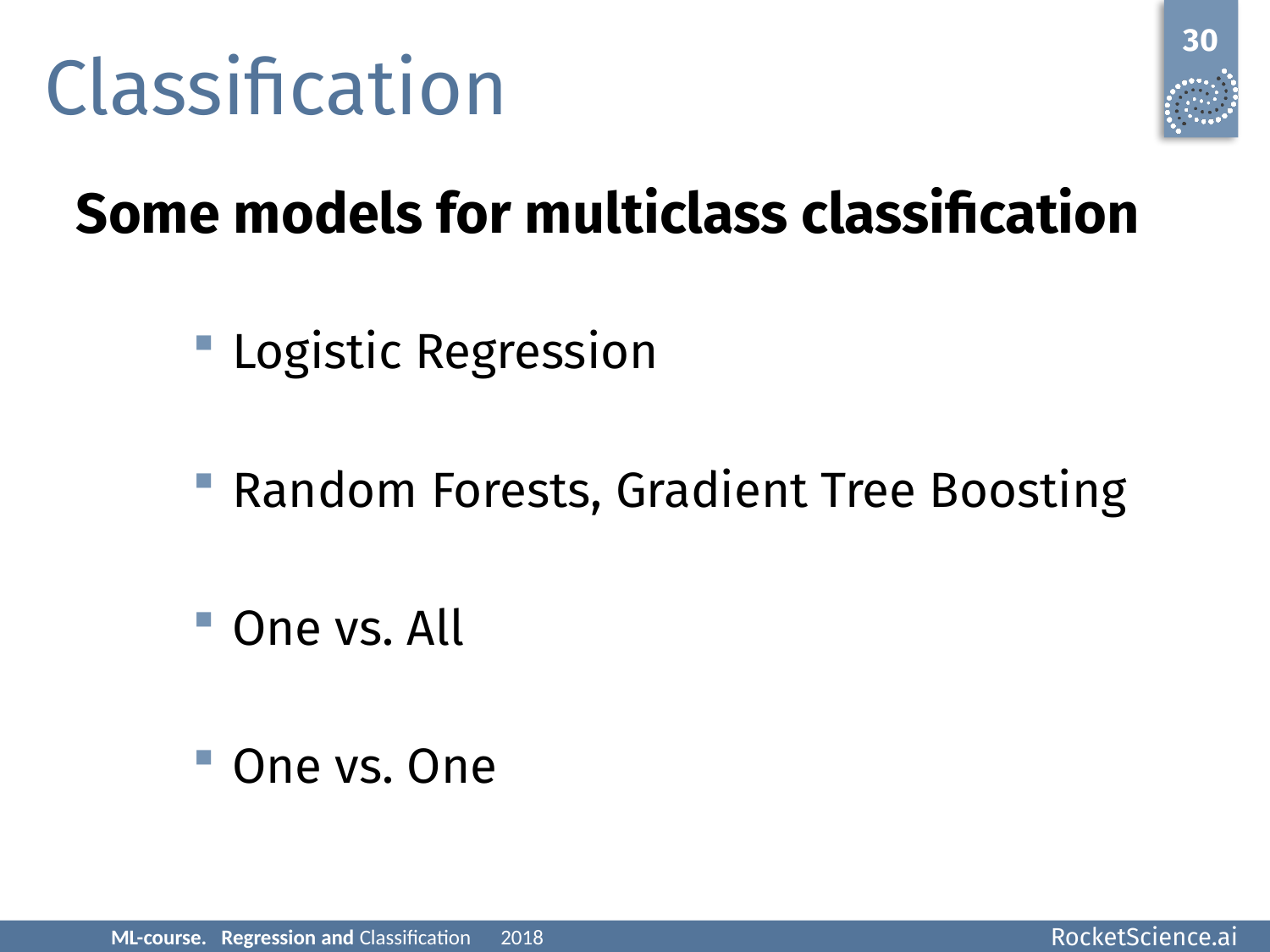

30
# Classification
Some models for multiclass classification
Logistic Regression

Random Forests, Gradient Tree Boosting

One vs. All

One vs. One
ML-course.   Regression and Classification      2018